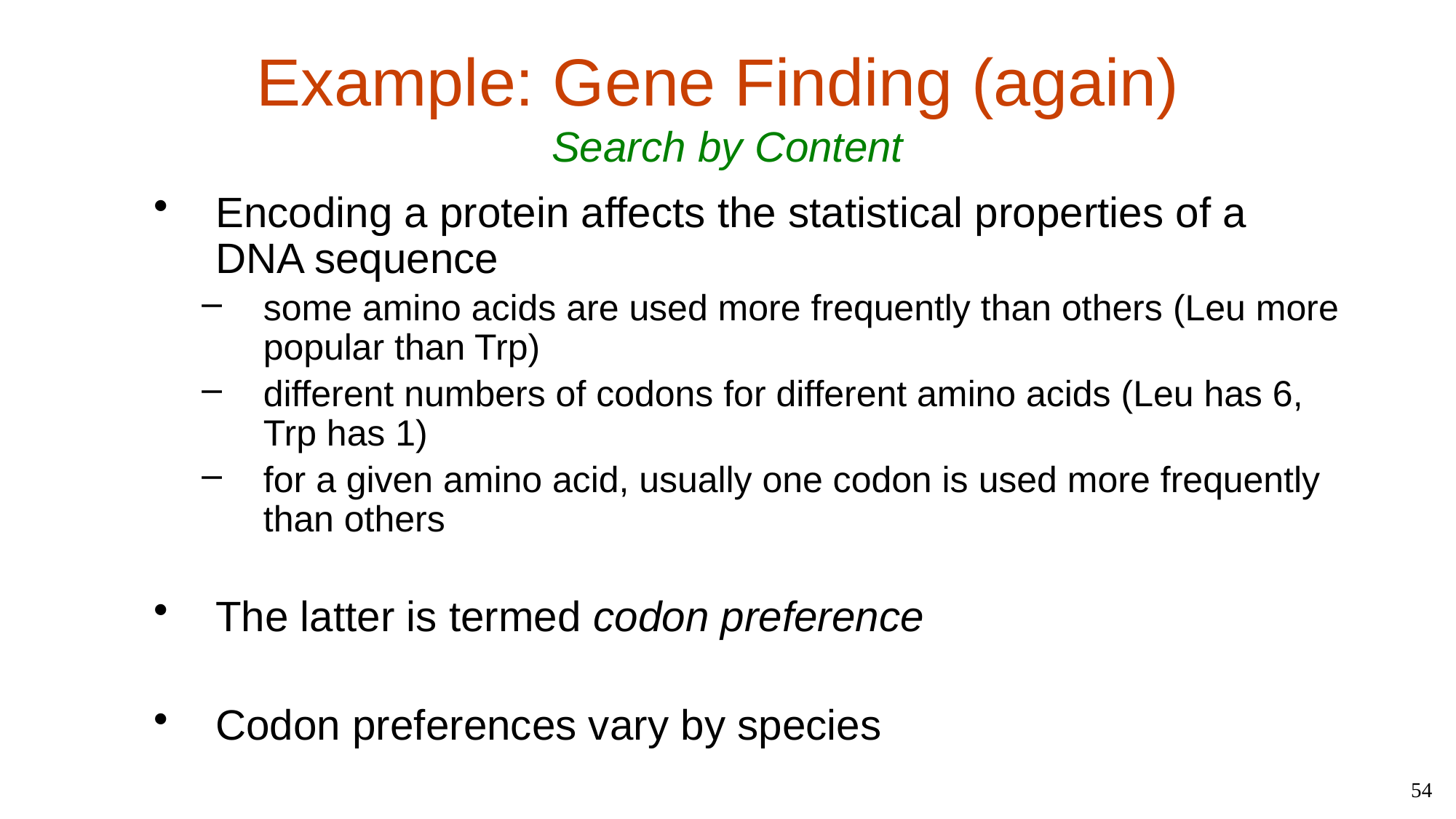

# Example: Gene Finding (again) Search by Content
Encoding a protein affects the statistical properties of a DNA sequence
some amino acids are used more frequently than others (Leu more popular than Trp)
different numbers of codons for different amino acids (Leu has 6, Trp has 1)
for a given amino acid, usually one codon is used more frequently than others

The latter is termed codon preference

Codon preferences vary by species
54